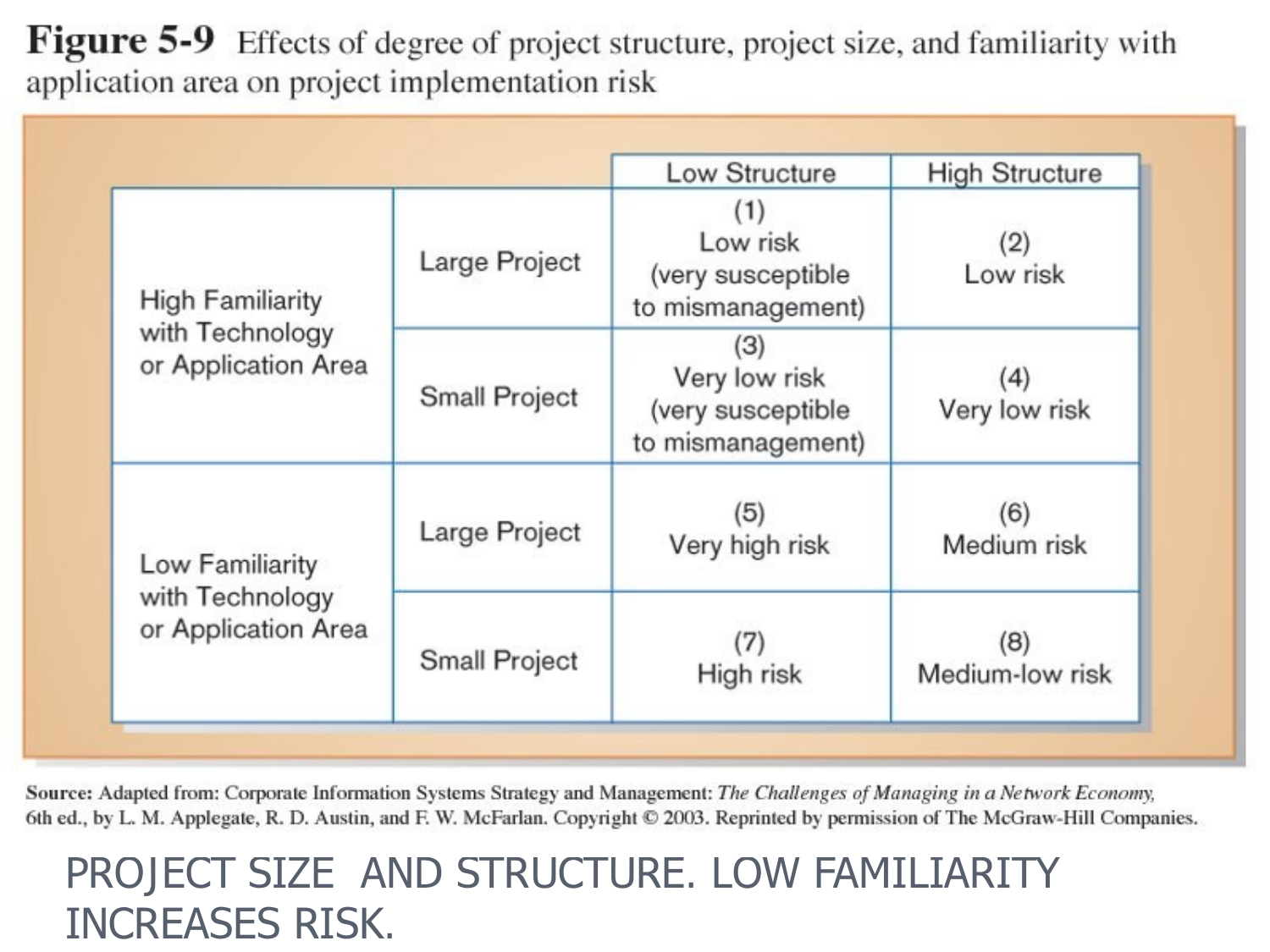

# High technical familiarity mitigates risk due to project size  and structure. Low familiarity increases risk.